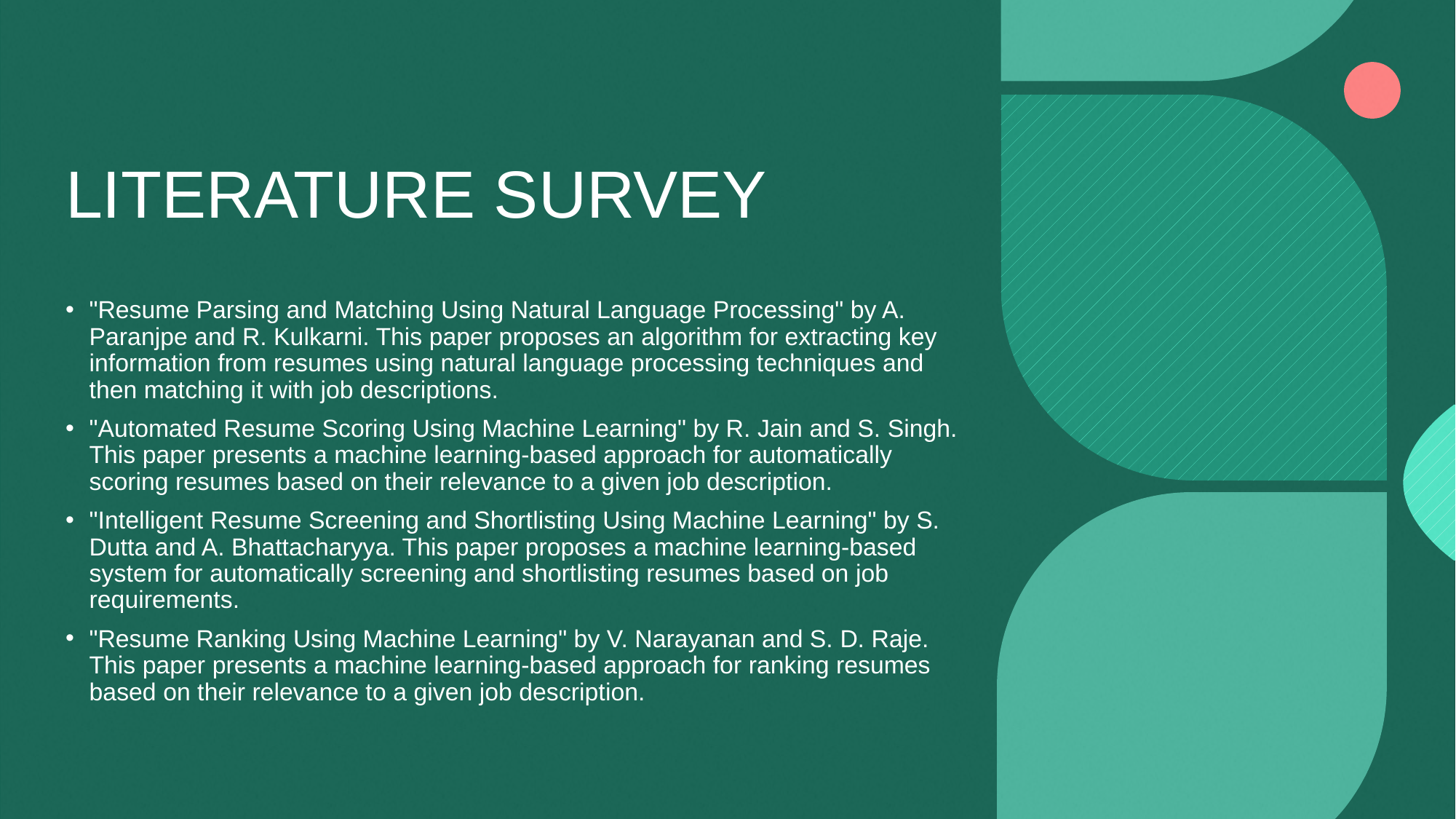

# LITERATURE SURVEY

"Resume Parsing and Matching Using Natural Language Processing" by A. Paranjpe and R. Kulkarni. This paper proposes an algorithm for extracting key information from resumes using natural language processing techniques and then matching it with job descriptions.
"Automated Resume Scoring Using Machine Learning" by R. Jain and S. Singh. This paper presents a machine learning-based approach for automatically scoring resumes based on their relevance to a given job description.
"Intelligent Resume Screening and Shortlisting Using Machine Learning" by S. Dutta and A. Bhattacharyya. This paper proposes a machine learning-based system for automatically screening and shortlisting resumes based on job requirements.
"Resume Ranking Using Machine Learning" by V. Narayanan and S. D. Raje. This paper presents a machine learning-based approach for ranking resumes based on their relevance to a given job description.